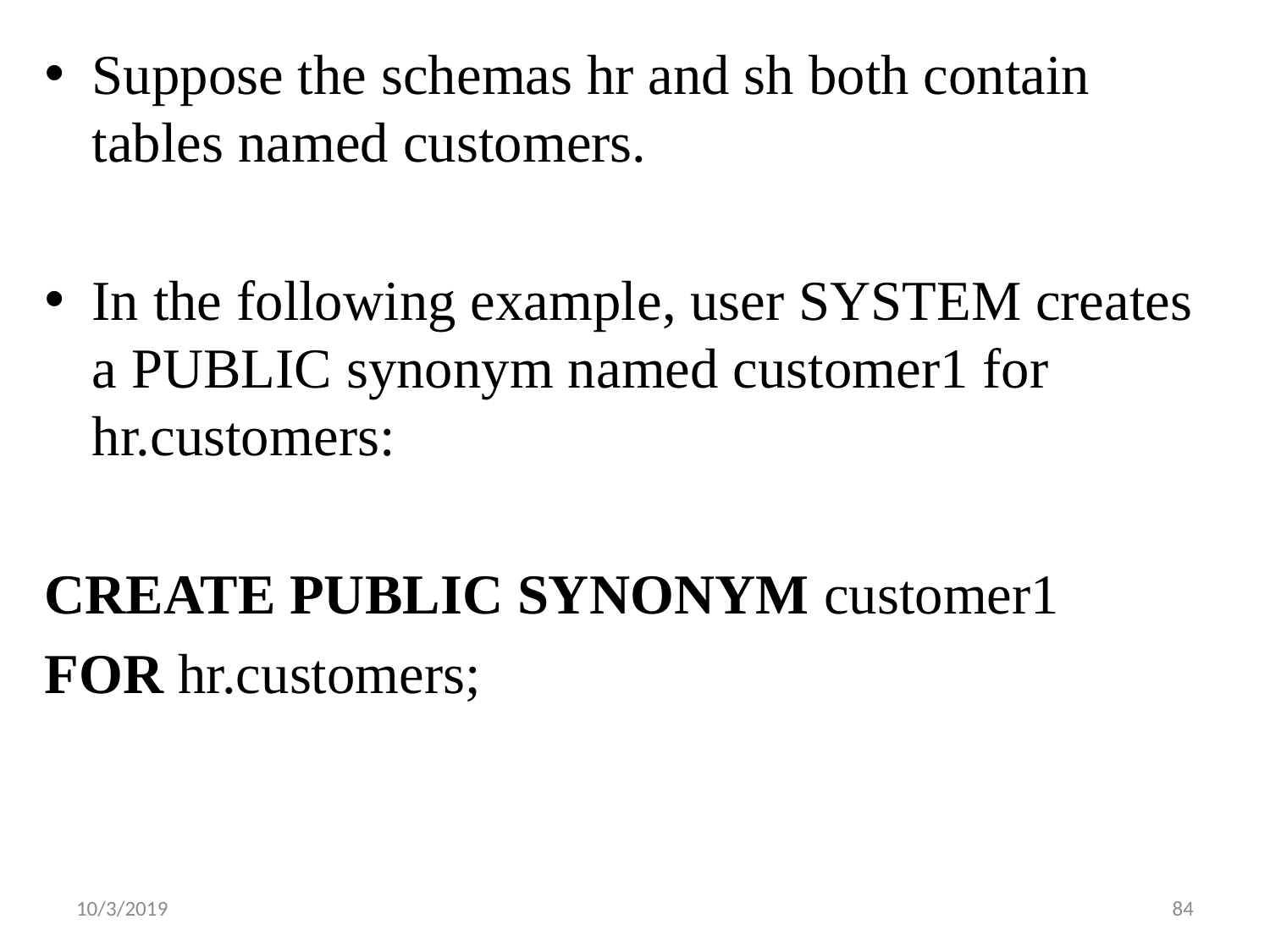

Suppose the schemas hr and sh both contain tables named customers.

In the following example, user SYSTEM creates a PUBLIC synonym named customer1 for hr.customers:

CREATE PUBLIC SYNONYM customer1
FOR hr.customers;
10/3/2019
84